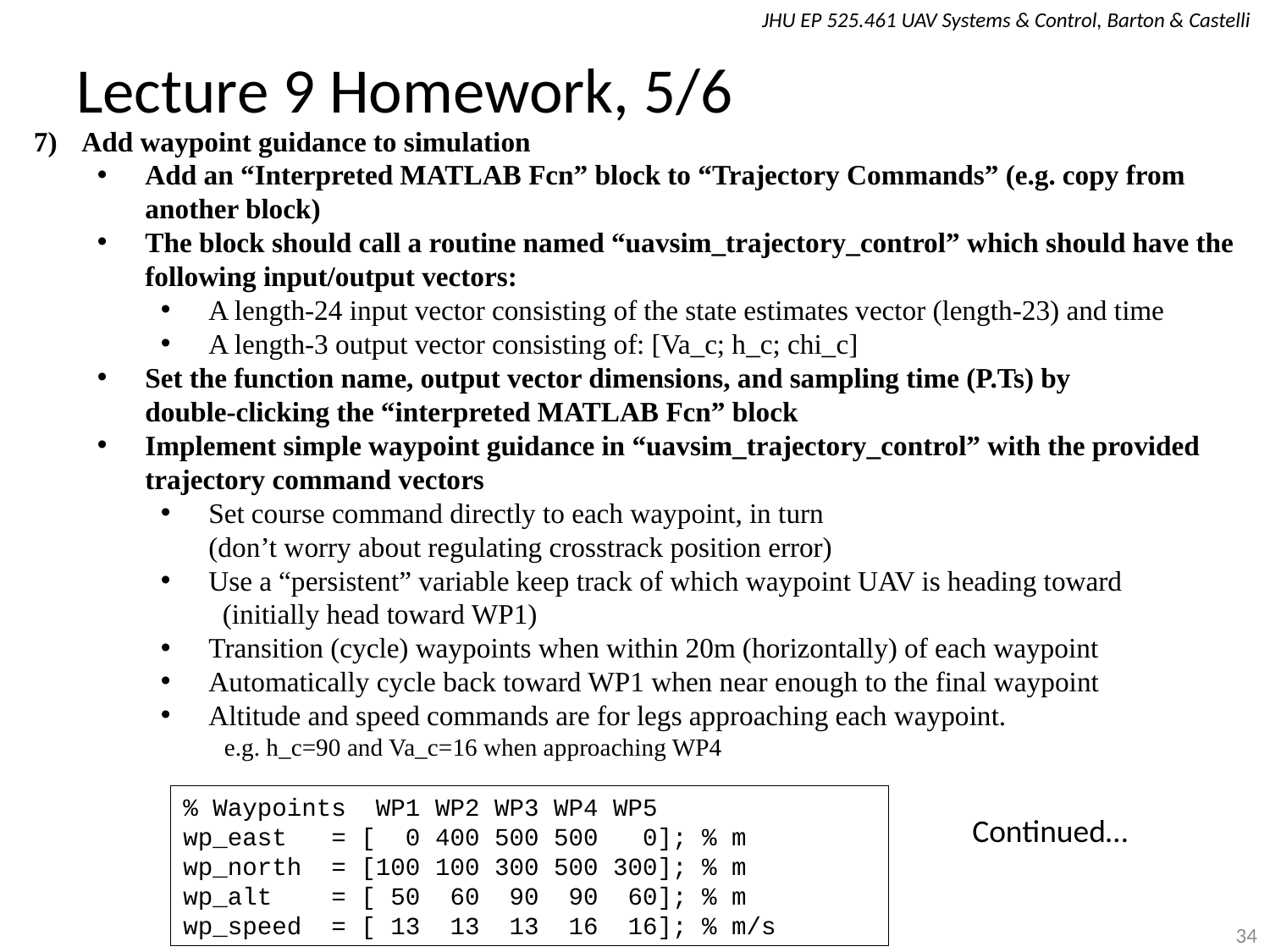

# Lecture 9 Homework, 5/6
Add waypoint guidance to simulation
Add an “Interpreted MATLAB Fcn” block to “Trajectory Commands” (e.g. copy from another block)
The block should call a routine named “uavsim_trajectory_control” which should have the following input/output vectors:
A length-24 input vector consisting of the state estimates vector (length-23) and time
A length-3 output vector consisting of: [Va_c; h_c; chi_c]
Set the function name, output vector dimensions, and sampling time (P.Ts) by
double-clicking the “interpreted MATLAB Fcn” block
Implement simple waypoint guidance in “uavsim_trajectory_control” with the provided trajectory command vectors
Set course command directly to each waypoint, in turn
(don’t worry about regulating crosstrack position error)
Use a “persistent” variable keep track of which waypoint UAV is heading toward
  (initially head toward WP1)
Transition (cycle) waypoints when within 20m (horizontally) of each waypoint
Automatically cycle back toward WP1 when near enough to the final waypoint
Altitude and speed commands are for legs approaching each waypoint.
e.g. h_c=90 and Va_c=16 when approaching WP4
% Waypoints  WP1 WP2 WP3 WP4 WP5
wp_east   = [  0 400 500 500   0]; % m
wp_north  = [100 100 300 500 300]; % m
wp_alt    = [ 50  60  90  90  60]; % m
wp_speed  = [ 13  13  13  16  16]; % m/s
Continued…
34